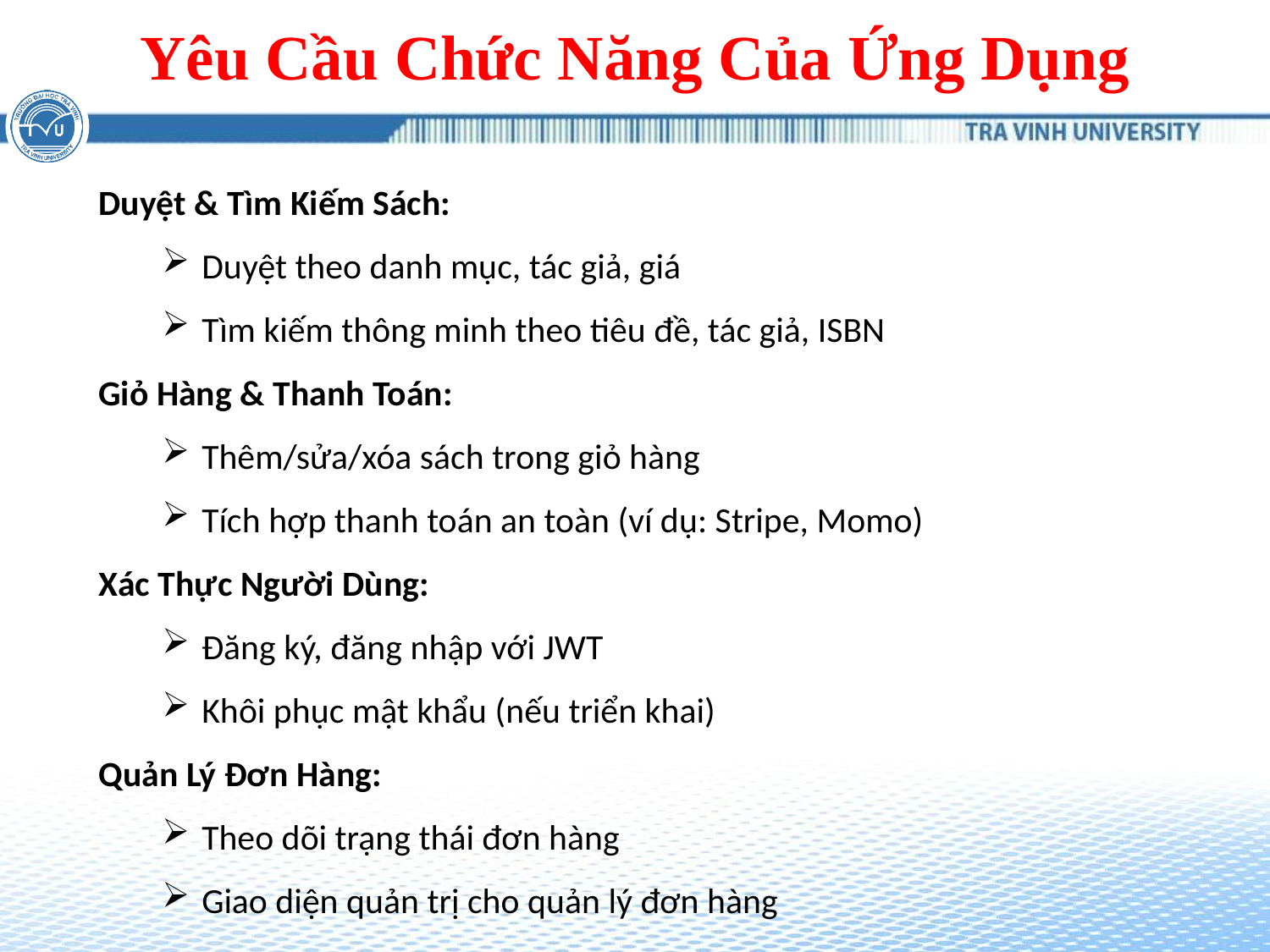

# Yêu Cầu Chức Năng Của Ứng Dụng
Duyệt & Tìm Kiếm Sách:
Duyệt theo danh mục, tác giả, giá
Tìm kiếm thông minh theo tiêu đề, tác giả, ISBN
Giỏ Hàng & Thanh Toán:
Thêm/sửa/xóa sách trong giỏ hàng
Tích hợp thanh toán an toàn (ví dụ: Stripe, Momo)
Xác Thực Người Dùng:
Đăng ký, đăng nhập với JWT
Khôi phục mật khẩu (nếu triển khai)
Quản Lý Đơn Hàng:
Theo dõi trạng thái đơn hàng
Giao diện quản trị cho quản lý đơn hàng